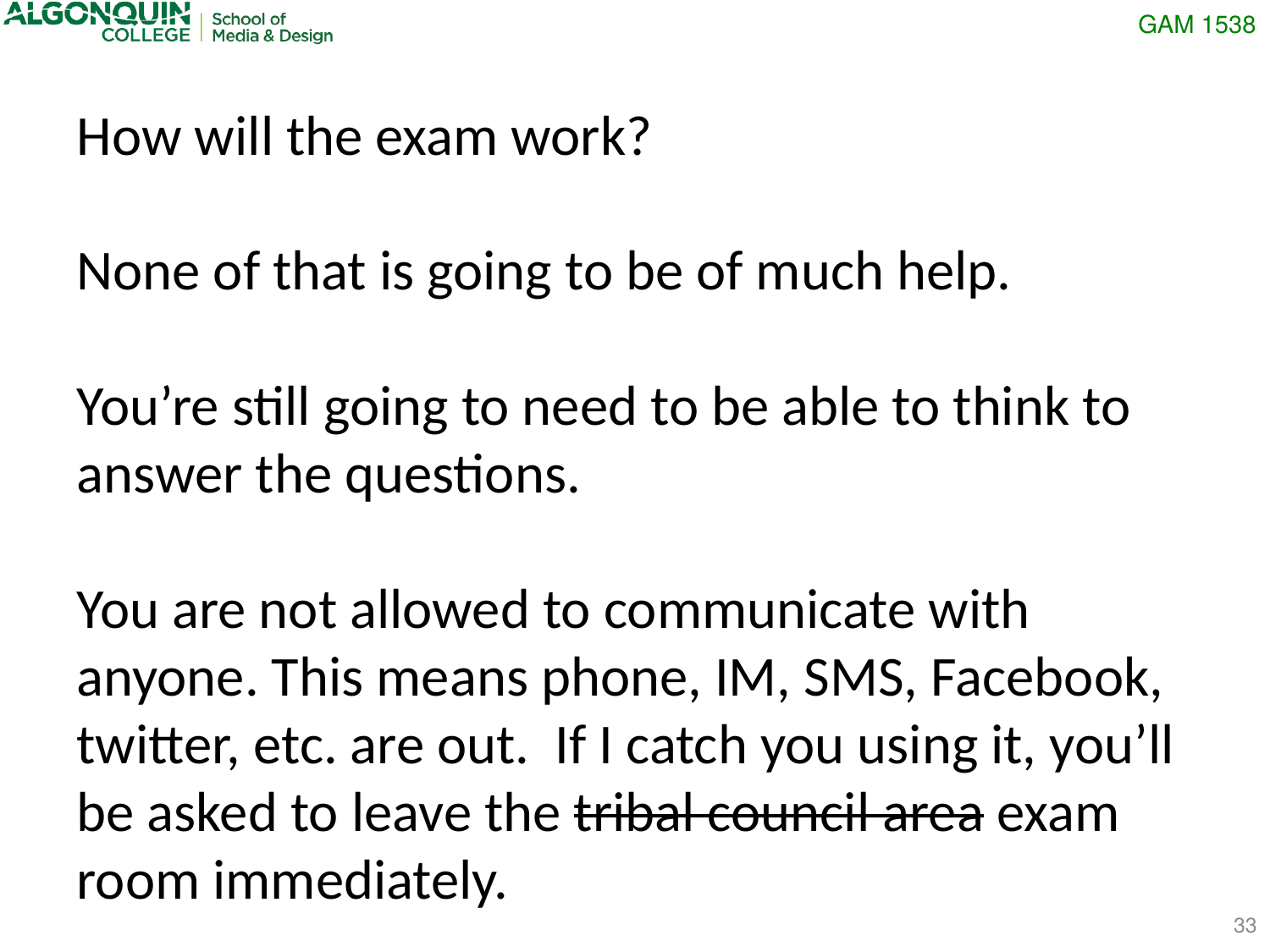

How will the exam work?

None of that is going to be of much help.

You’re still going to need to be able to think to answer the questions.

You are not allowed to communicate with anyone. This means phone, IM, SMS, Facebook, twitter, etc. are out.  If I catch you using it, you’ll be asked to leave the tribal council area exam room immediately.
33